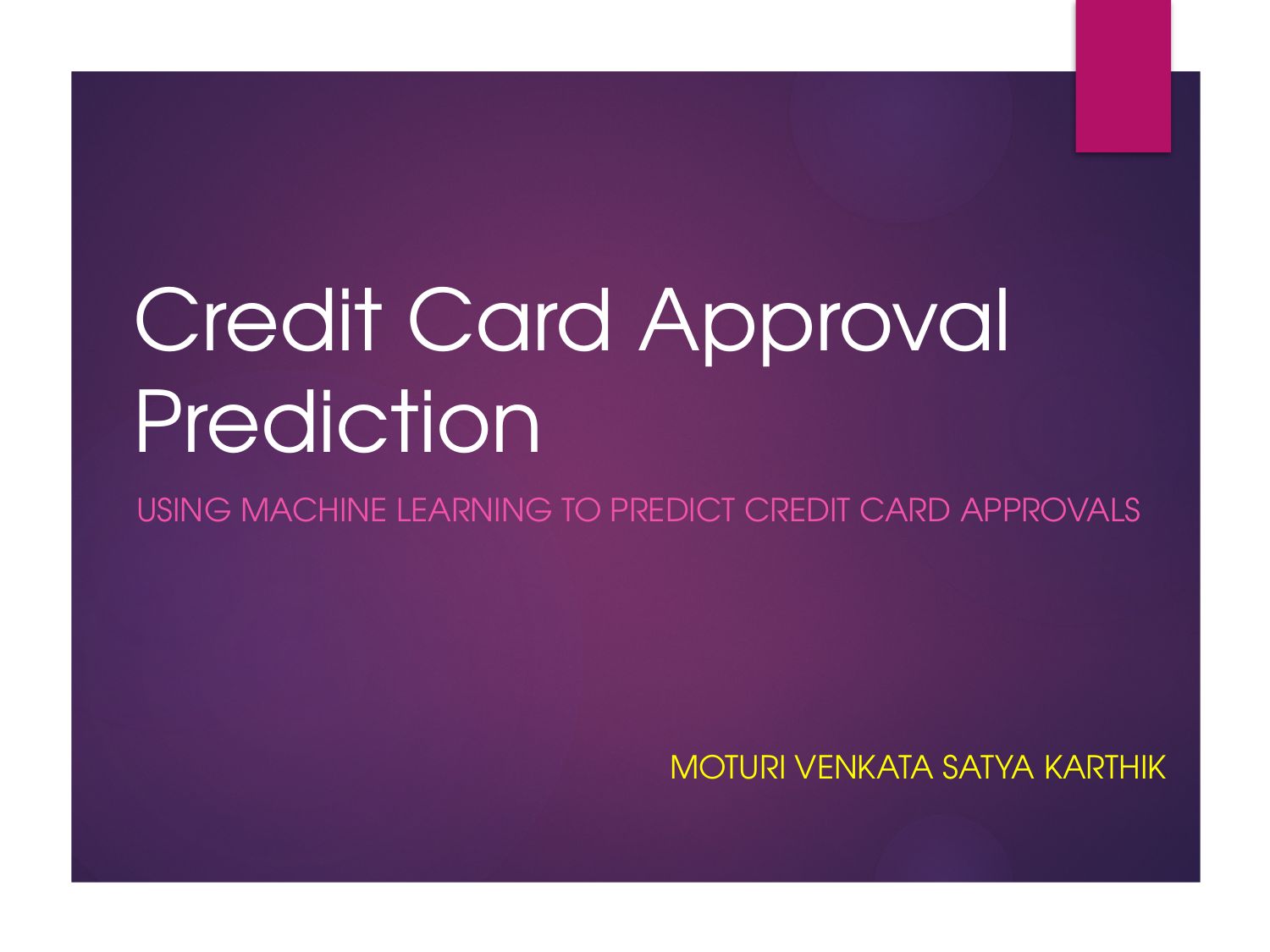

# Credit Card Approval Prediction
Using Machine Learning to Predict Credit Card Approvals

MOTURI VENKATA SATYA KARTHIK